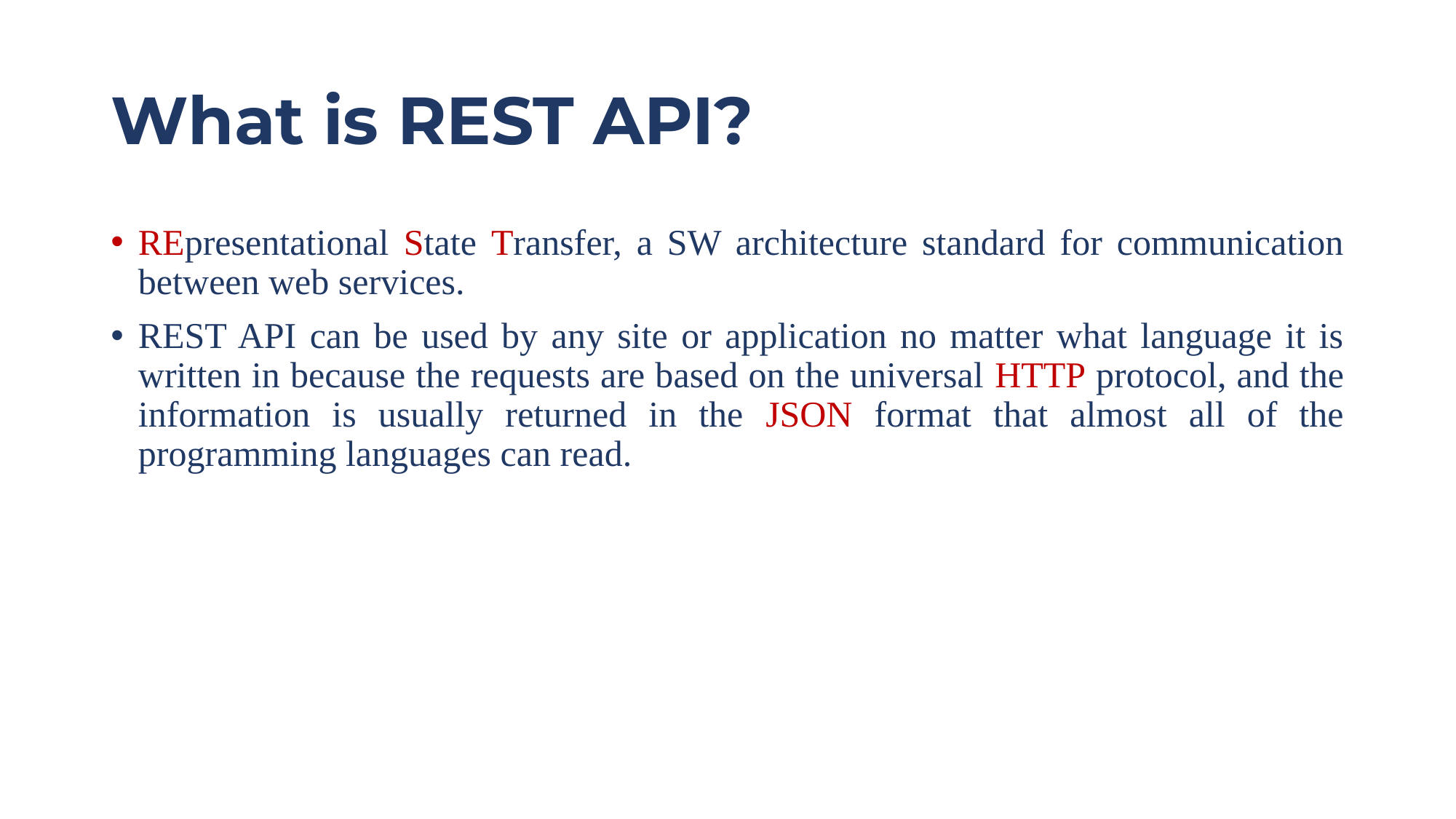

# What is REST API?
REpresentational State Transfer, a SW architecture standard for communication between web services.
REST API can be used by any site or application no matter what language it is written in because the requests are based on the universal HTTP protocol, and the information is usually returned in the JSON format that almost all of the programming languages can read.